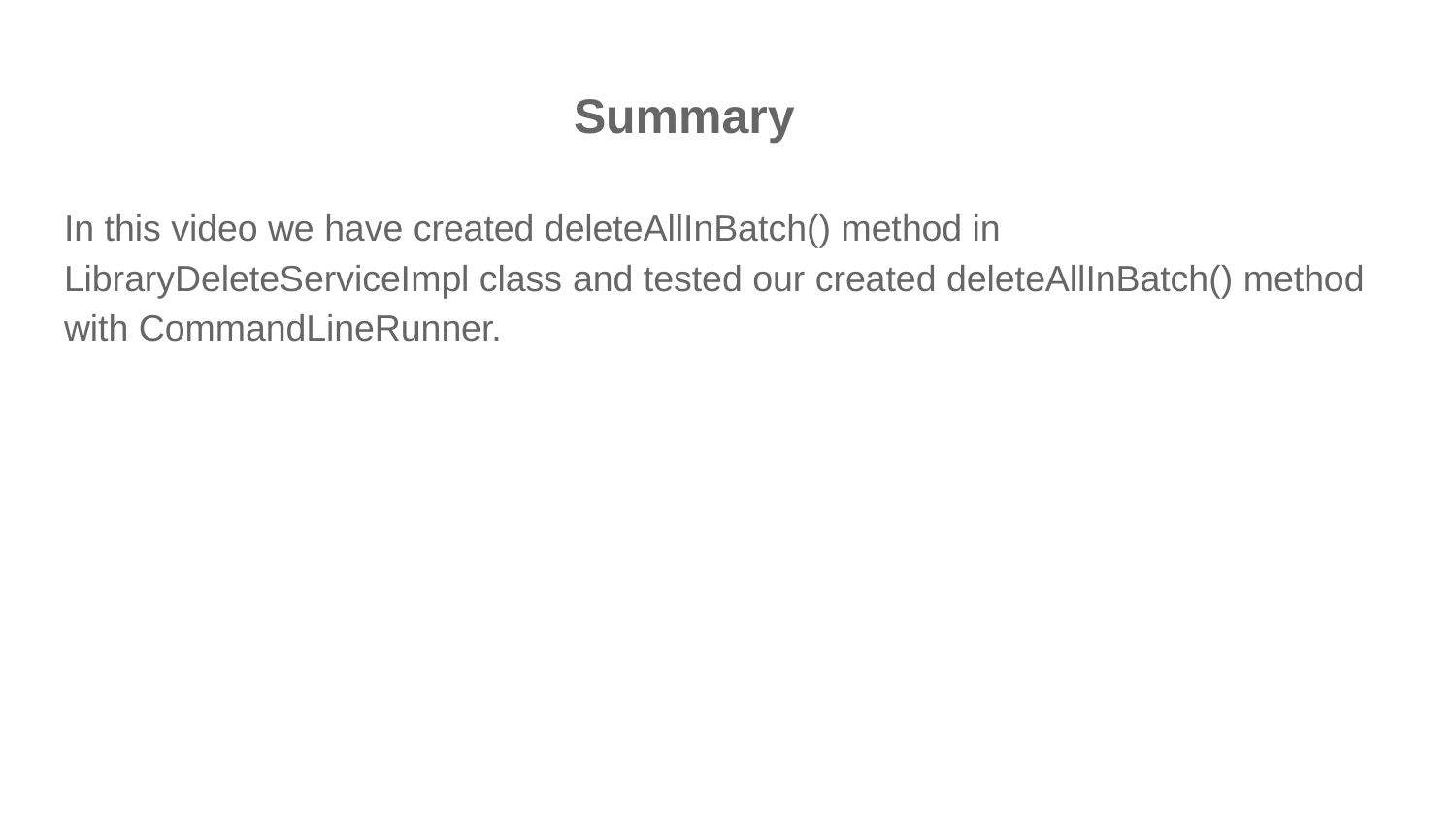

# Summary
In this video we have created deleteAllInBatch() method in LibraryDeleteServiceImpl class and tested our created deleteAllInBatch() method with CommandLineRunner.